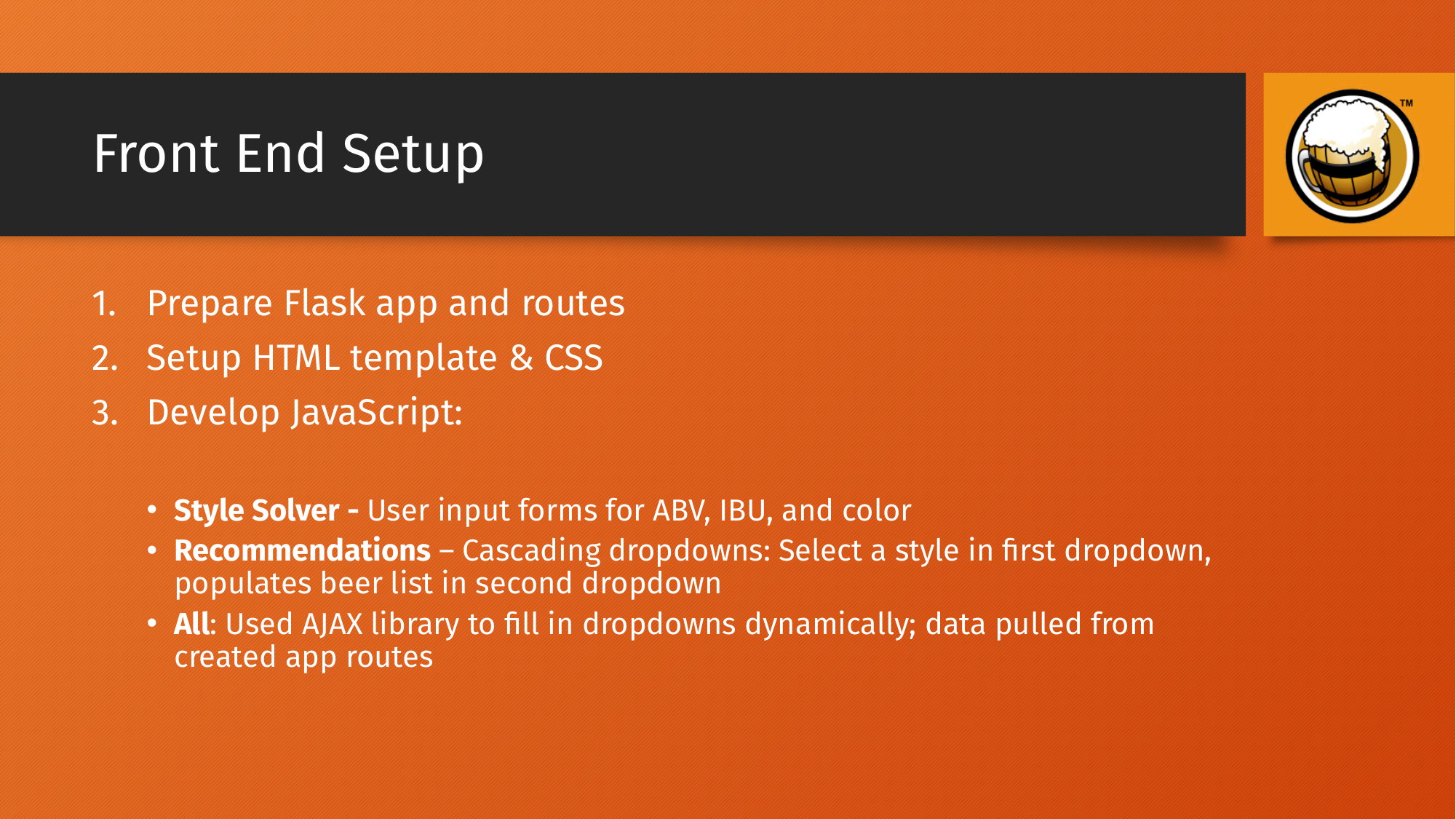

# Front End Setup
Prepare Flask app and routes
Setup HTML template & CSS
Develop JavaScript:

Style Solver - User input forms for ABV, IBU, and color
Recommendations – Cascading dropdowns: Select a style in first dropdown, populates beer list in second dropdown
All: Used AJAX library to fill in dropdowns dynamically; data pulled from created app routes